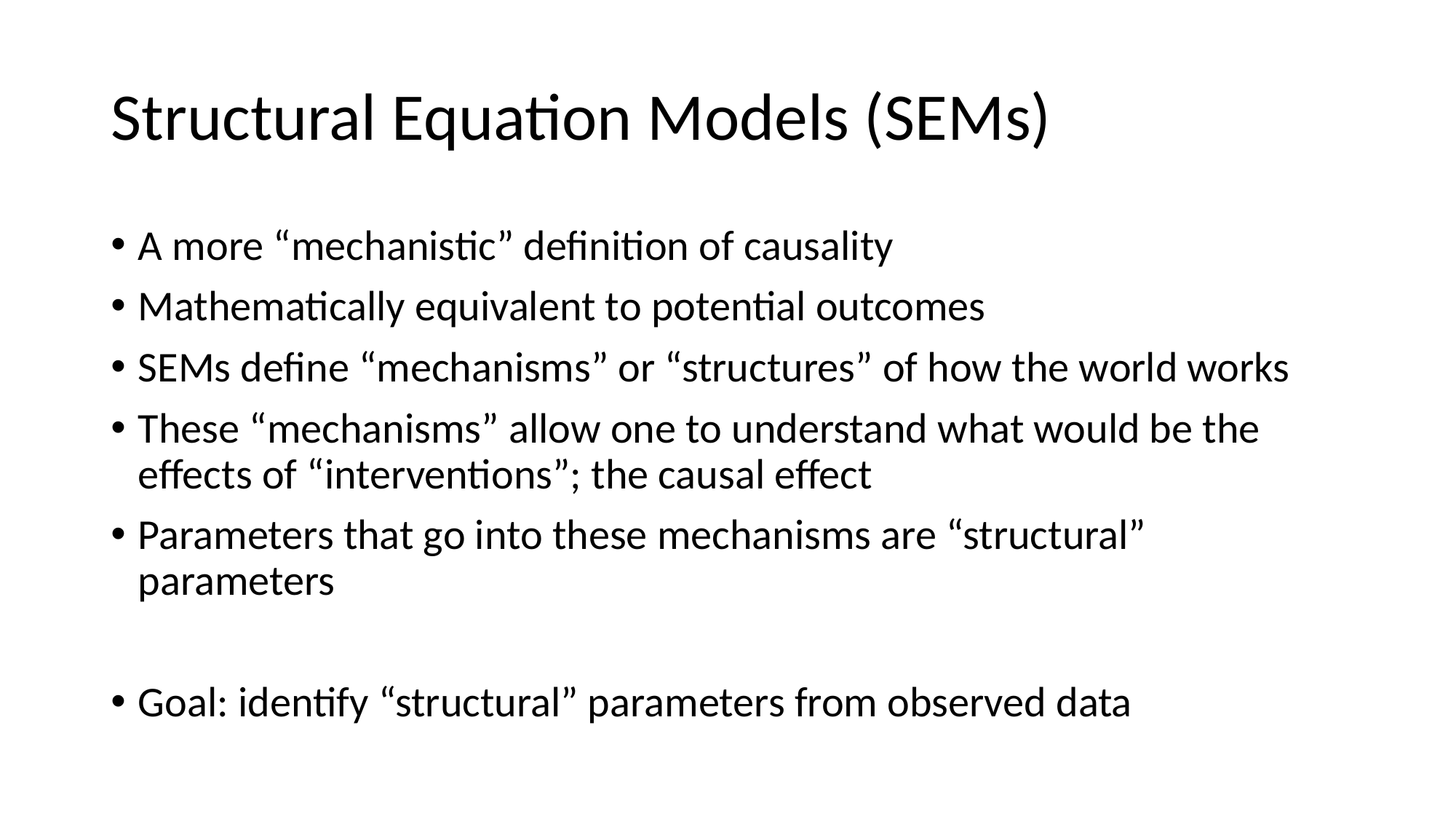

# Structural Equation Models (SEMs)
A more “mechanistic” definition of causality
Mathematically equivalent to potential outcomes
SEMs define “mechanisms” or “structures” of how the world works
These “mechanisms” allow one to understand what would be the effects of “interventions”; the causal effect
Parameters that go into these mechanisms are “structural” parameters

Goal: identify “structural” parameters from observed data